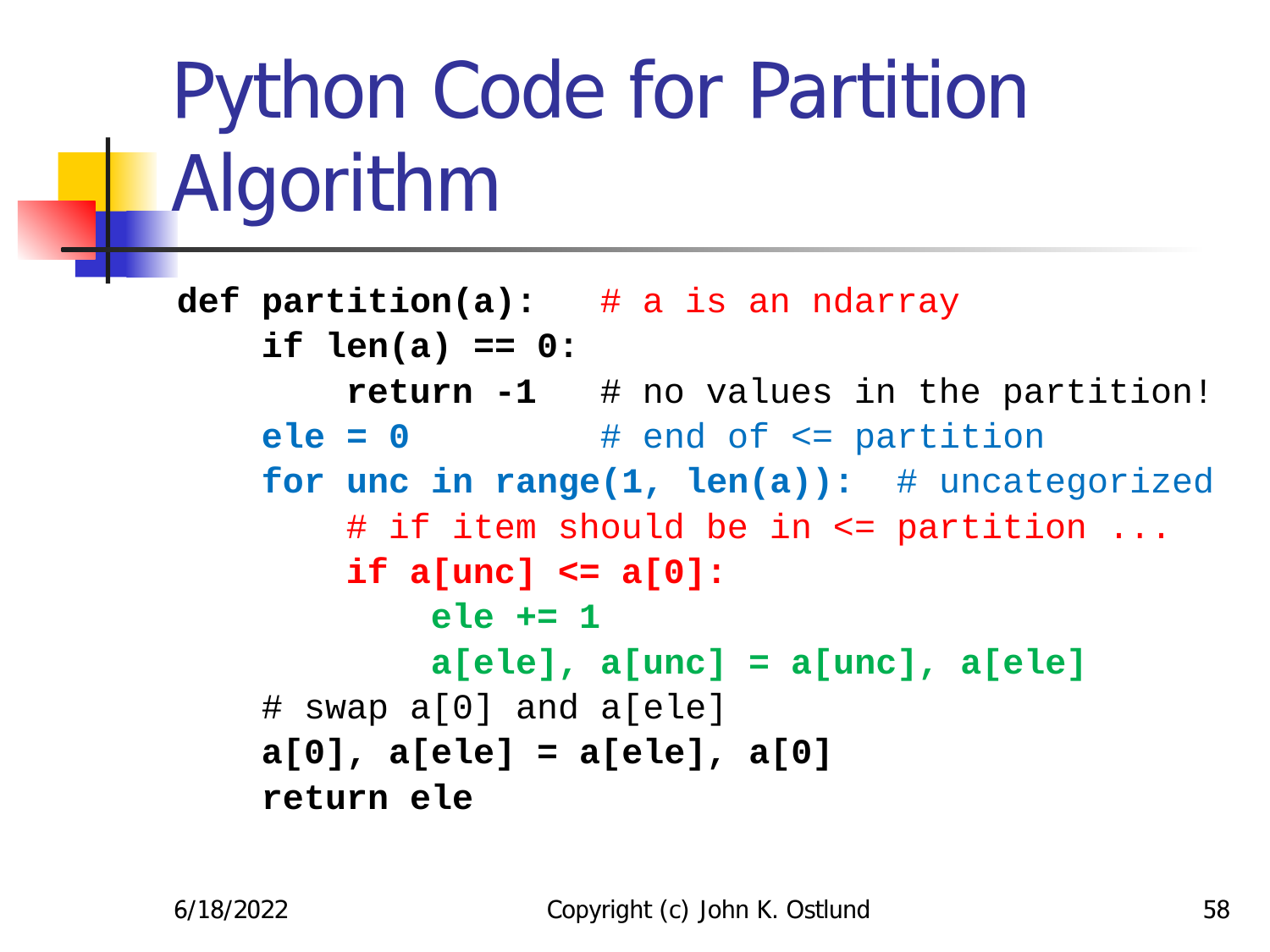

# Python Code for Partition Algorithm
def partition(a):   # a is an ndarray
    if len(a) == 0:
        return -1   # no values in the partition!
    ele = 0         # end of <= partition
    for unc in range(1, len(a)):  # uncategorized
        # if item should be in <= partition ...
        if a[unc] <= a[0]:
            ele += 1
            a[ele], a[unc] = a[unc], a[ele]
    # swap a[0] and a[ele]
    a[0], a[ele] = a[ele], a[0]
    return ele

6/18/2022
Copyright (c) John K. Ostlund
58